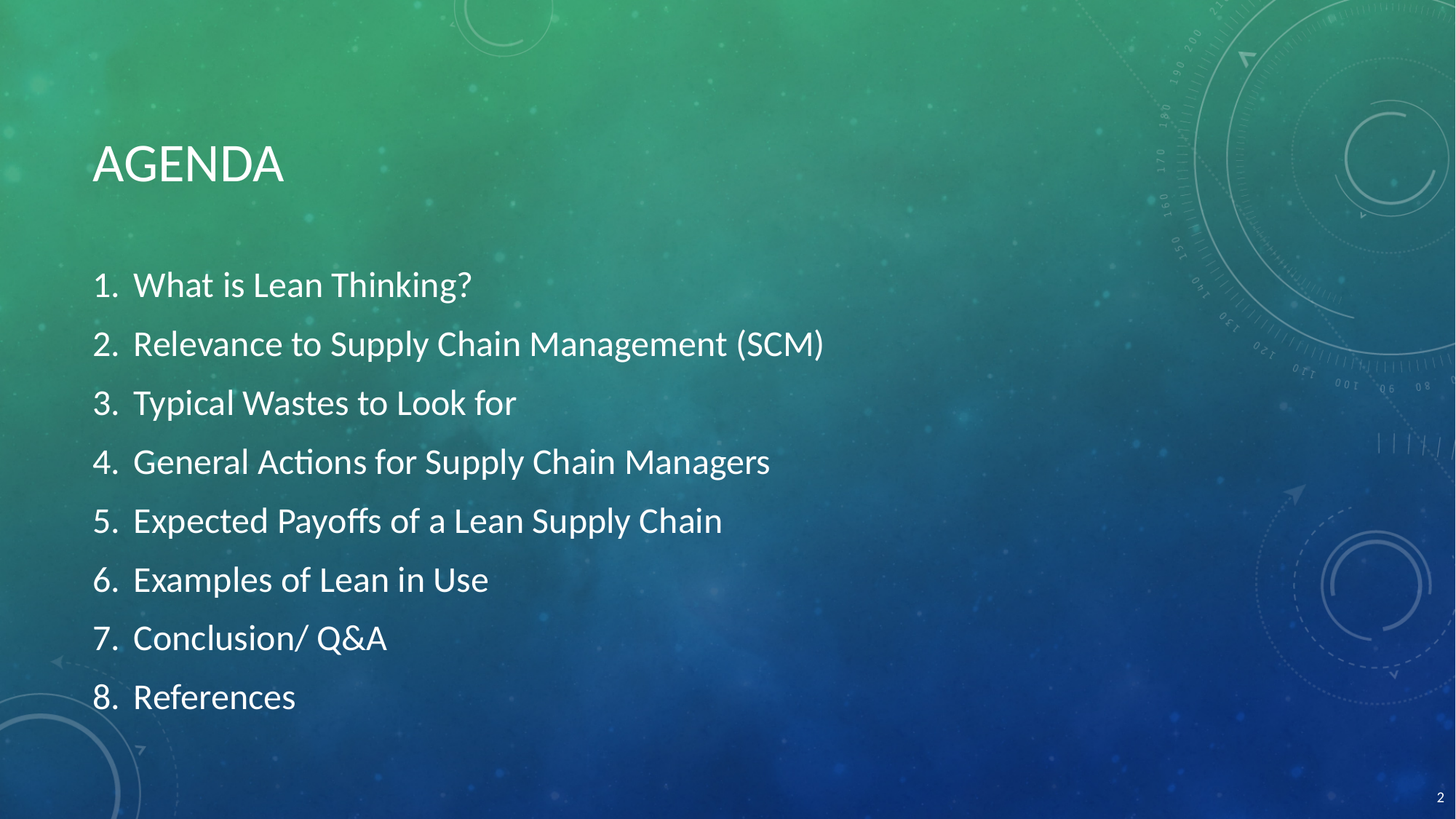

# Agenda
What is Lean Thinking?
Relevance to Supply Chain Management (SCM)
Typical Wastes to Look for
General Actions for Supply Chain Managers
Expected Payoffs of a Lean Supply Chain
Examples of Lean in Use
Conclusion/ Q&A
References
2